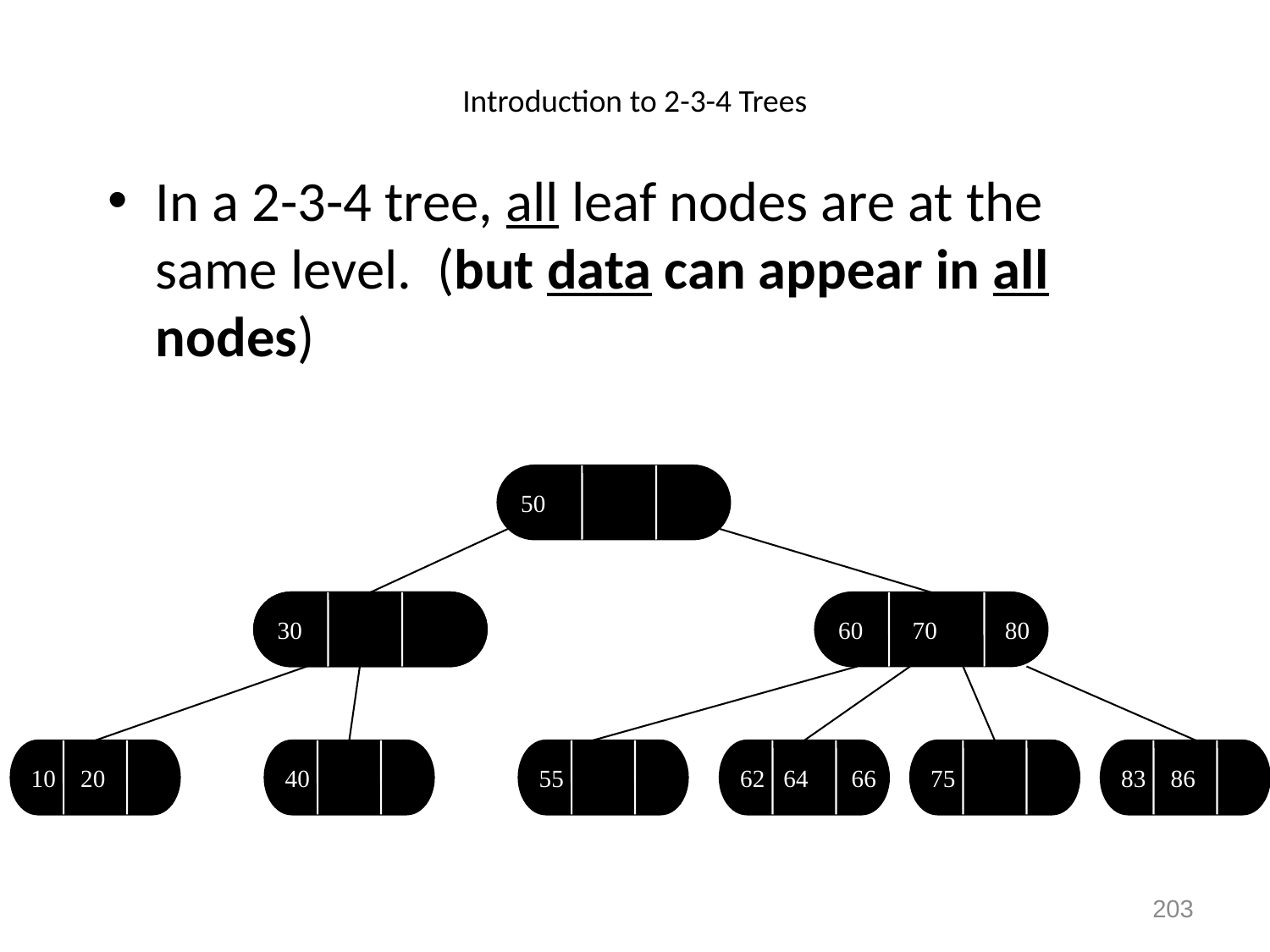

# Introduction to 2-3-4 Trees
In a 2-3-4 tree, all leaf nodes are at the same level.  (but data can appear in all nodes)
50

30
30

60        70           80

10    20

40

55

62   64       66

75

83    86

203